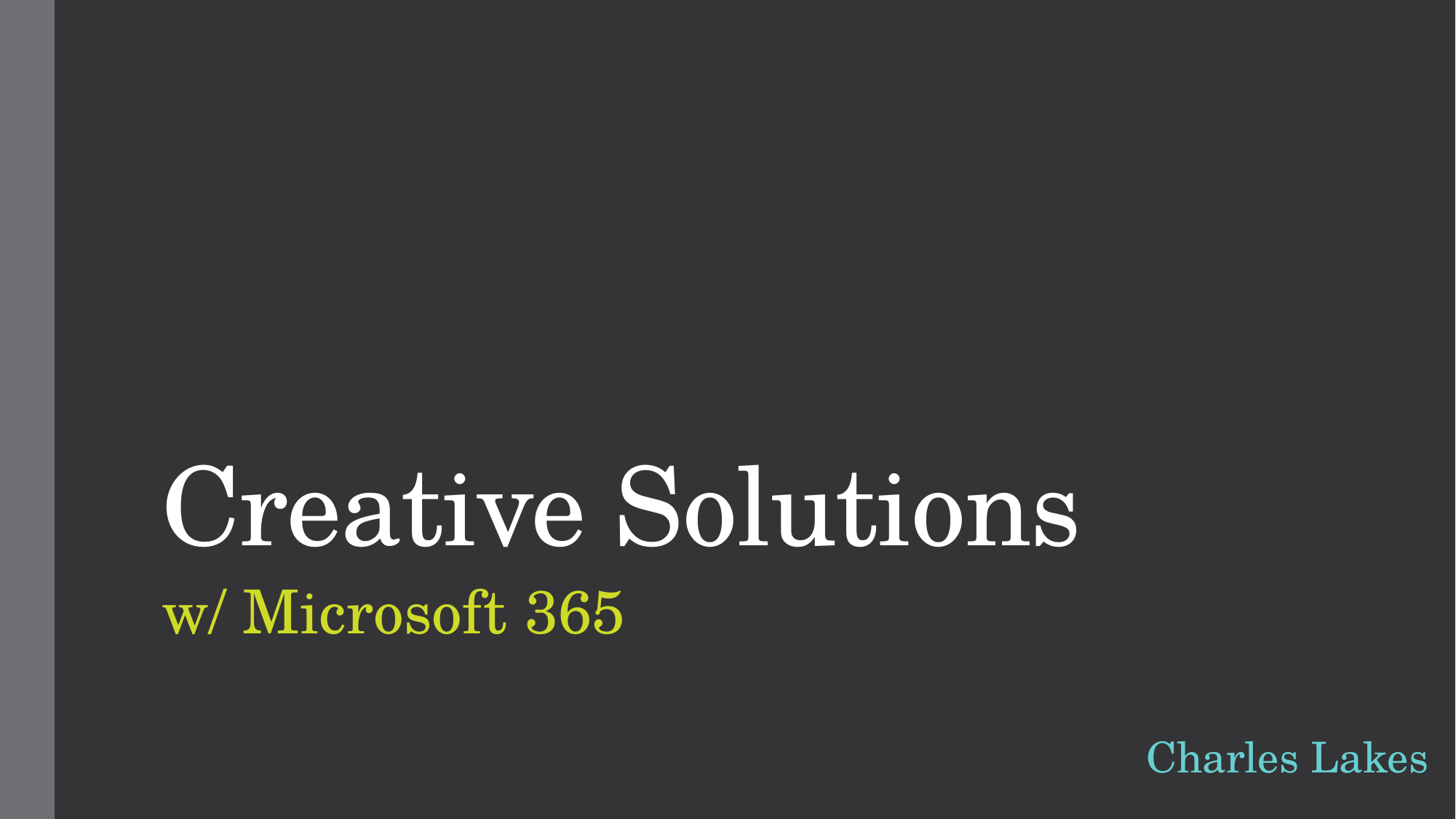

# Creative Solutions
w/ Microsoft 365
Charles Lakes